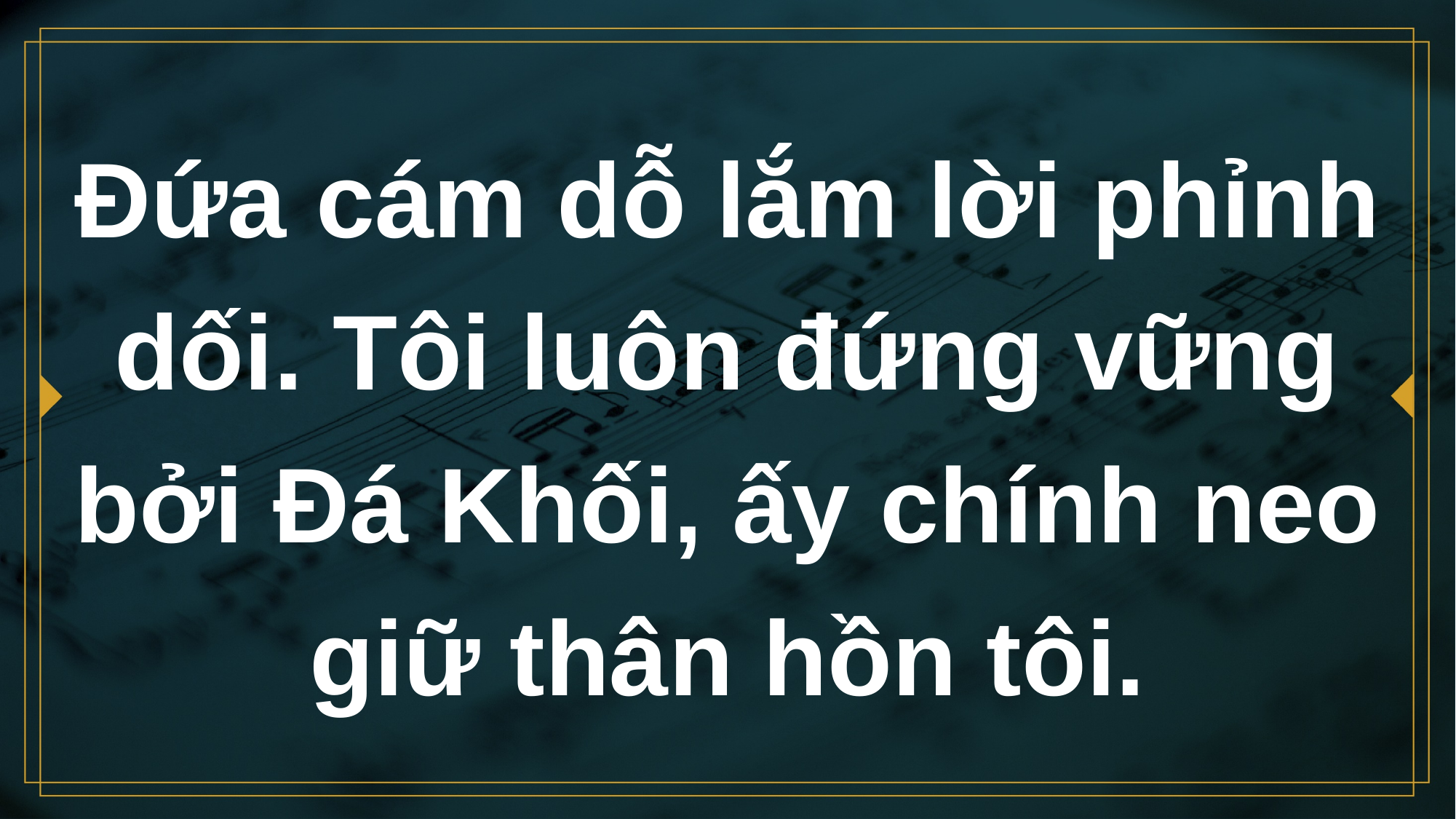

# Đứa cám dỗ lắm lời phỉnh dối. Tôi luôn đứng vững bởi Đá Khối, ấy chính neo giữ thân hồn tôi.